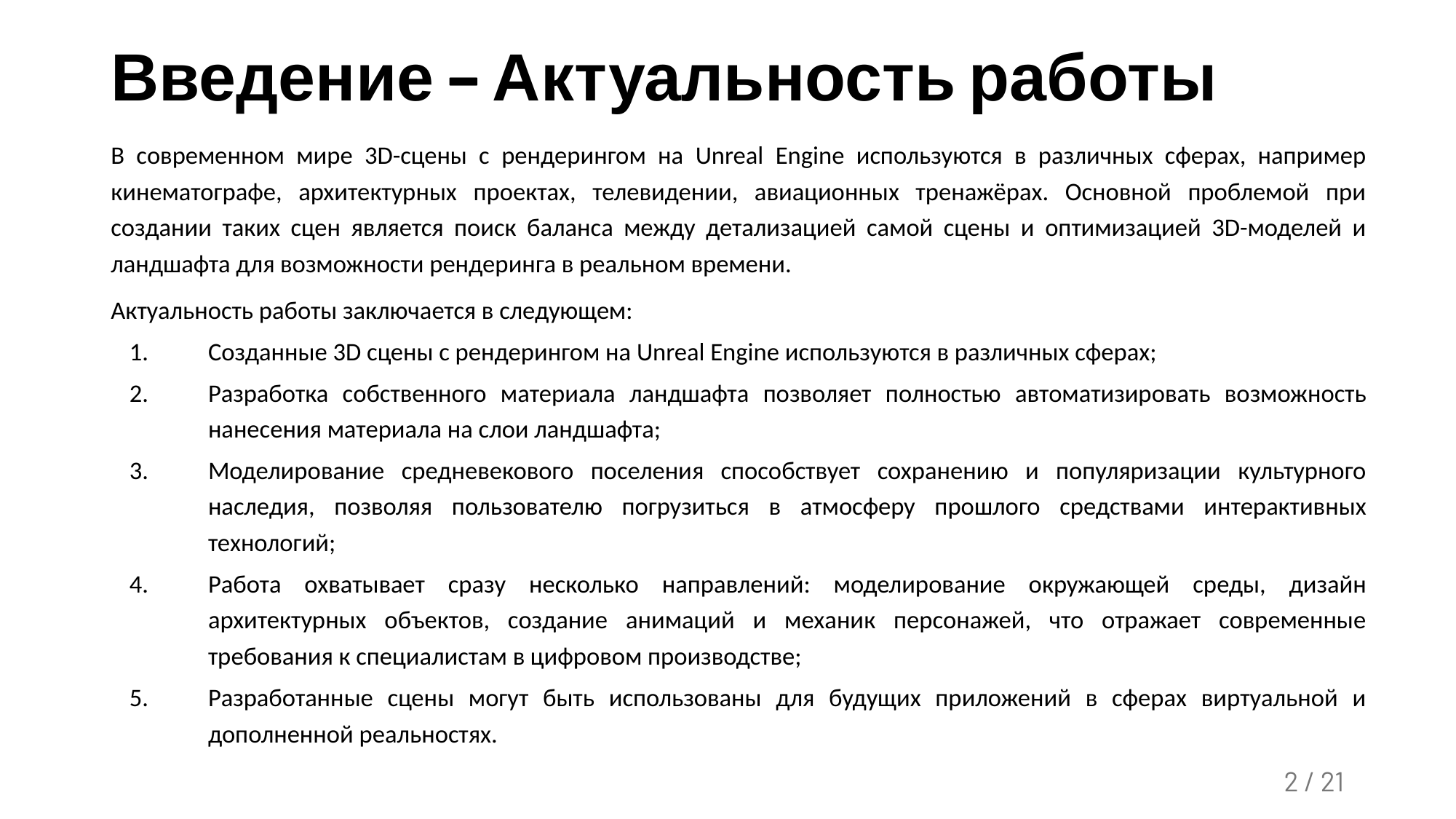

# Введение – Актуальность работы
В современном мире 3D-сцены с рендерингом на Unreal Engine используются в различных сферах, например кинематографе, архитектурных проектах, телевидении, авиационных тренажёрах. Основной проблемой при создании таких сцен является поиск баланса между детализацией самой сцены и оптимизацией 3D-моделей и ландшафта для возможности рендеринга в реальном времени.
Актуальность работы заключается в следующем:
Созданные 3D сцены с рендерингом на Unreal Engine используются в различных сферах;
Разработка собственного материала ландшафта позволяет полностью автоматизировать возможность нанесения материала на слои ландшафта;
Моделирование средневекового поселения способствует сохранению и популяризации культурного наследия, позволяя пользователю погрузиться в атмосферу прошлого средствами интерактивных технологий;
Работа охватывает сразу несколько направлений: моделирование окружающей среды, дизайн архитектурных объектов, создание анимаций и механик персонажей, что отражает современные требования к специалистам в цифровом производстве;
Разработанные сцены могут быть использованы для будущих приложений в сферах виртуальной и дополненной реальностях.

2 / 21